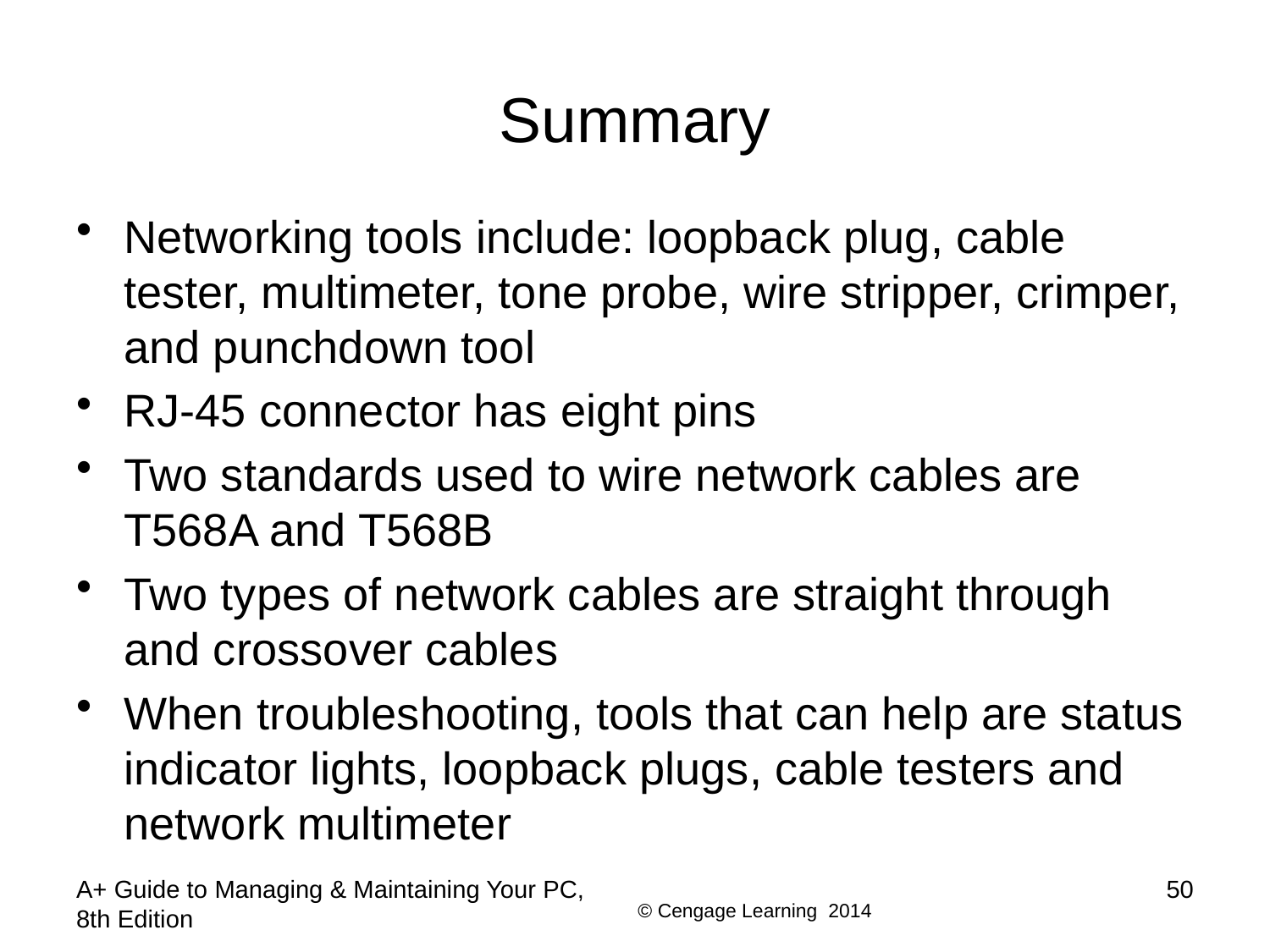

# Summary
Networking tools include: loopback plug, cable tester, multimeter, tone probe, wire stripper, crimper, and punchdown tool
RJ-45 connector has eight pins
Two standards used to wire network cables are T568A and T568B
Two types of network cables are straight through and crossover cables
When troubleshooting, tools that can help are status indicator lights, loopback plugs, cable testers and network multimeter

A+ Guide to Managing & Maintaining Your PC, 8th Edition
50